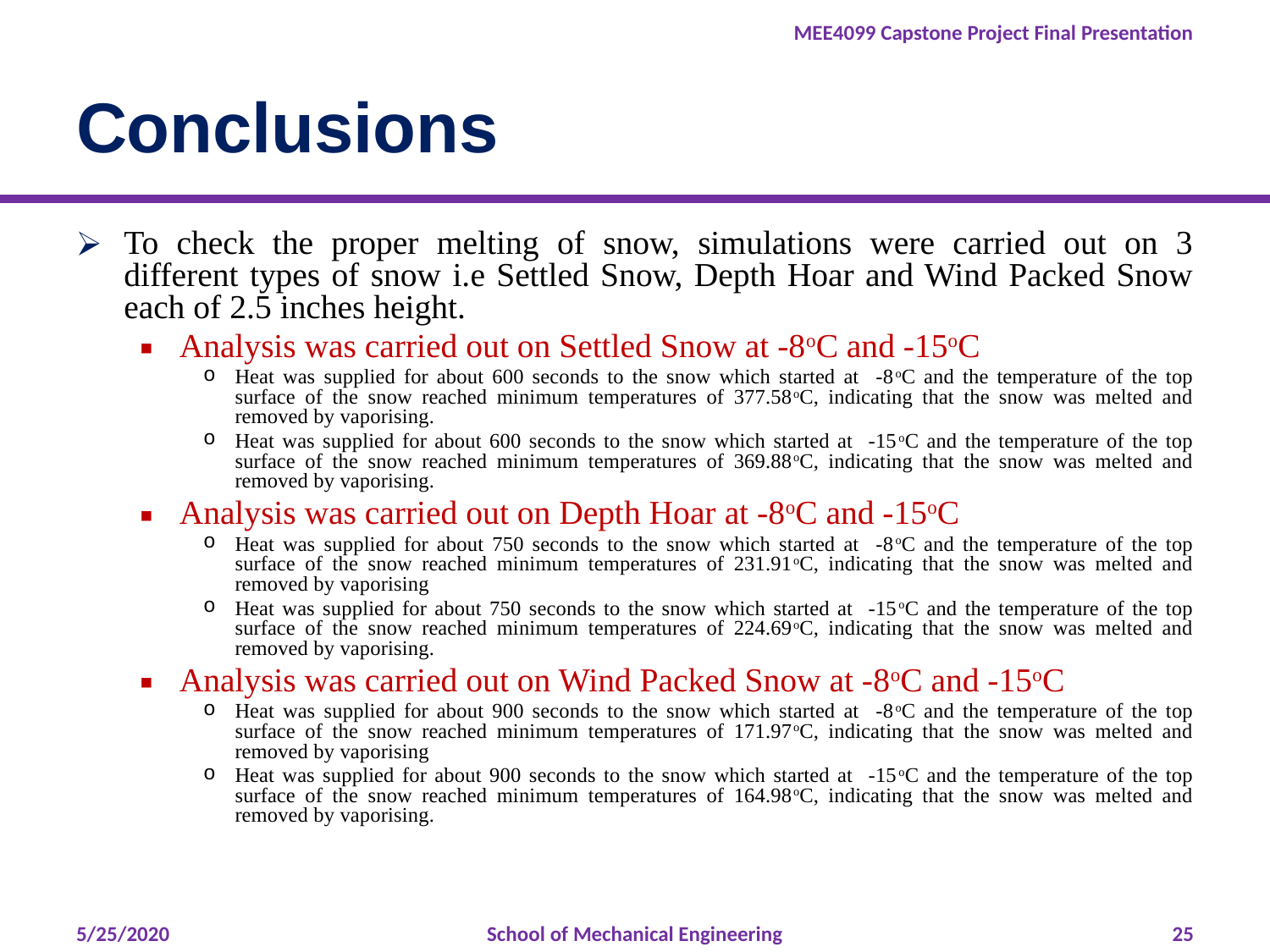

# Conclusions
To check the proper melting of snow, simulations were carried out on 3 different types of snow i.e Settled Snow, Depth Hoar and Wind Packed Snow each of 2.5 inches height.
Analysis was carried out on Settled Snow at -8oC and -15oC
Heat was supplied for about 600 seconds to the snow which started at  -8oC and the temperature of the top surface of the snow reached minimum temperatures of 377.58oC, indicating that the snow was melted and removed by vaporising.
Heat was supplied for about 600 seconds to the snow which started at  -15oC and the temperature of the top surface of the snow reached minimum temperatures of 369.88oC, indicating that the snow was melted and removed by vaporising.
Analysis was carried out on Depth Hoar at -8oC and -15oC
Heat was supplied for about 750 seconds to the snow which started at  -8oC and the temperature of the top surface of the snow reached minimum temperatures of 231.91oC, indicating that the snow was melted and removed by vaporising
Heat was supplied for about 750 seconds to the snow which started at  -15oC and the temperature of the top surface of the snow reached minimum temperatures of 224.69oC, indicating that the snow was melted and removed by vaporising.
Analysis was carried out on Wind Packed Snow at -8oC and -15oC
Heat was supplied for about 900 seconds to the snow which started at  -8oC and the temperature of the top surface of the snow reached minimum temperatures of 171.97oC, indicating that the snow was melted and removed by vaporising
Heat was supplied for about 900 seconds to the snow which started at  -15oC and the temperature of the top surface of the snow reached minimum temperatures of 164.98oC, indicating that the snow was melted and removed by vaporising.

5/25/2020
School of Mechanical Engineering
25